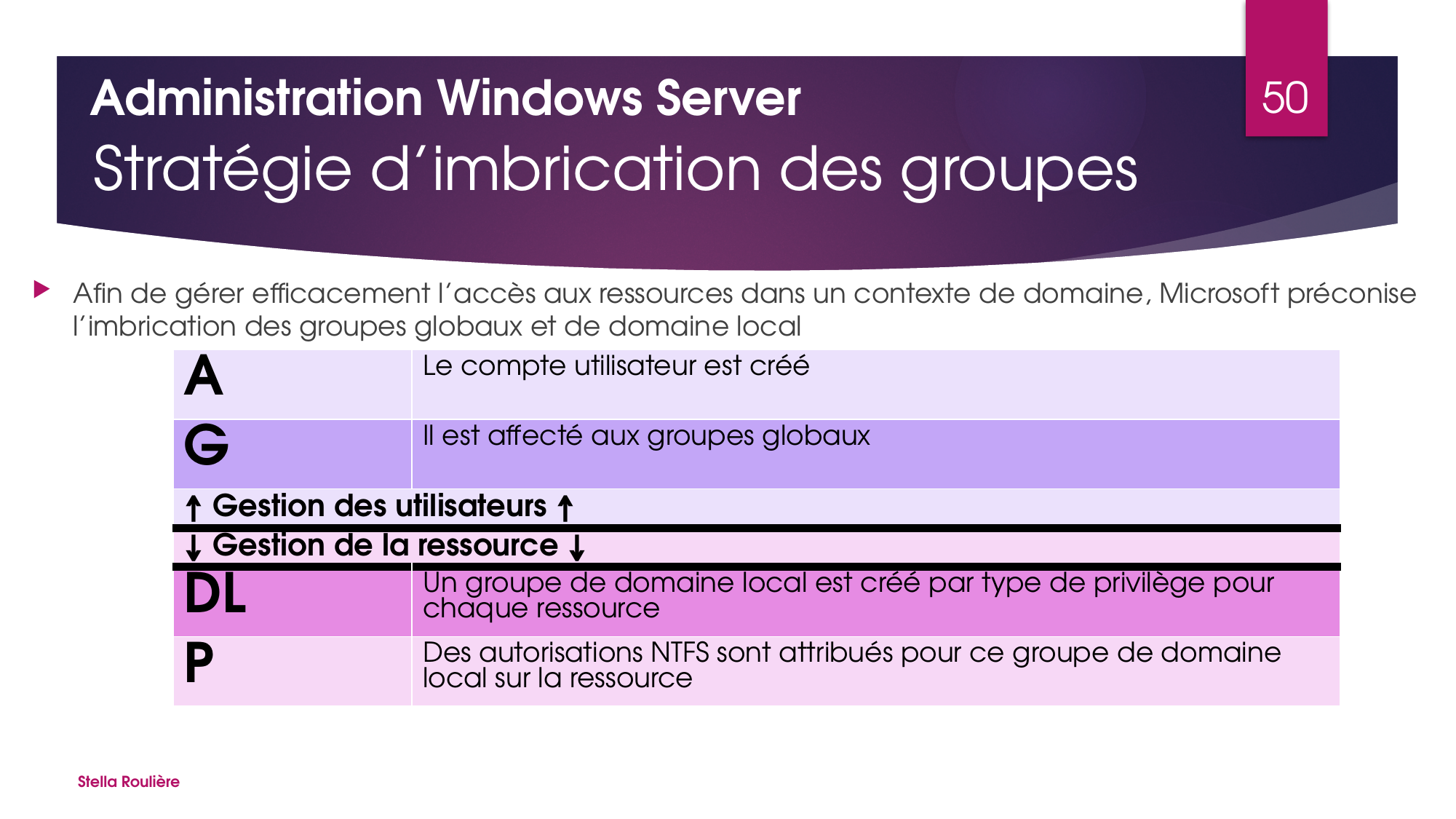

50
Administration Windows Server
# Stratégie d’imbrication des groupes
Afin de gérer efficacement l’accès aux ressources dans un contexte de domaine, Microsoft préconise l’imbrication des groupes globaux et de domaine local
| A | Le compte utilisateur est créé |
| --- | --- |
| G | Il est affecté aux groupes globaux |
| ↑ Gestion des utilisateurs ↑ |  |
| ↓ Gestion de la ressource ↓ |  |
| DL | Un groupe de domaine local est créé par type de privilège pour chaque ressource |
| P | Des autorisations NTFS sont attribués pour ce groupe de domaine local sur la ressource |
Stella Roulière